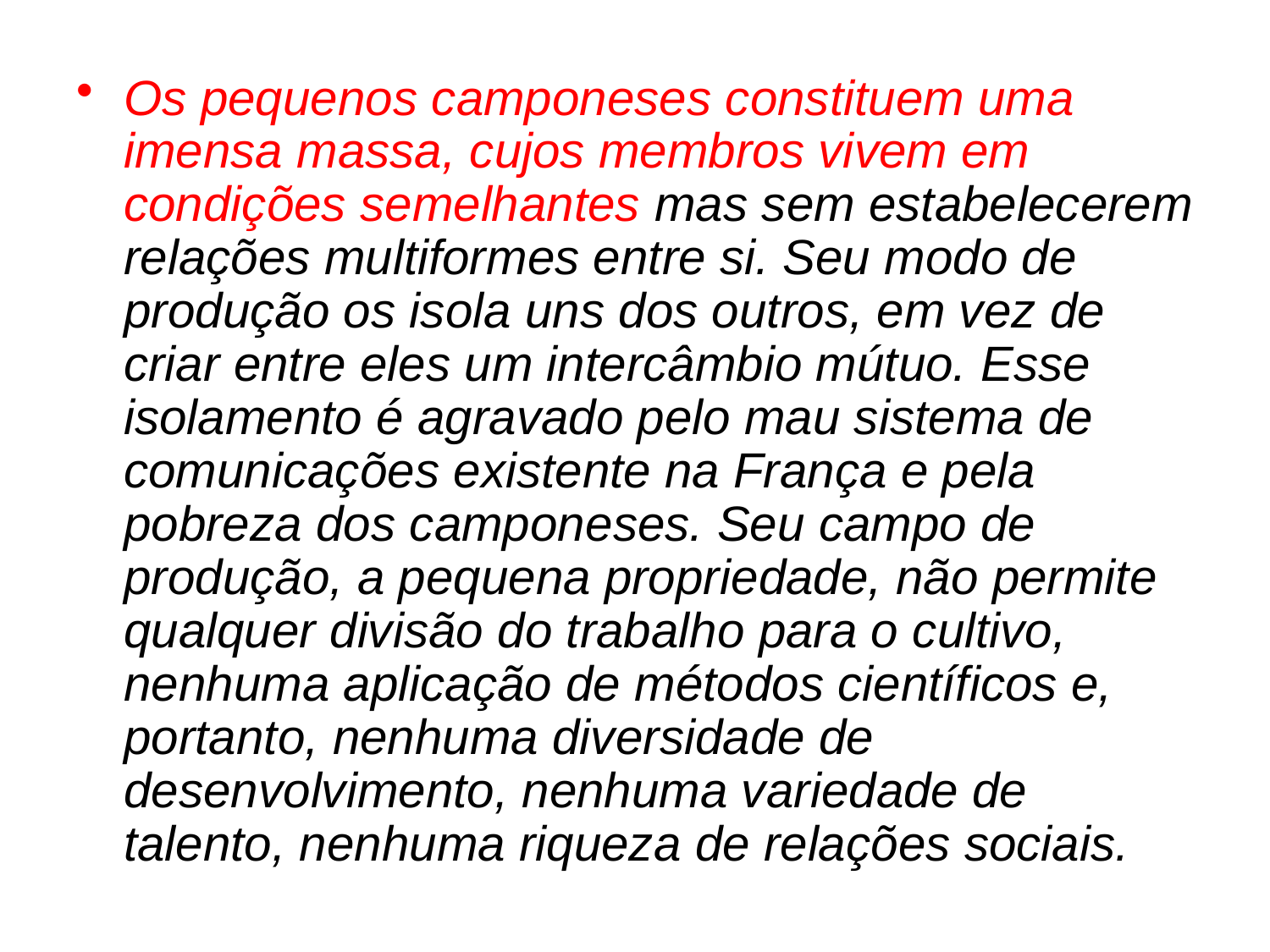

Os pequenos camponeses constituem uma imensa massa, cujos membros vivem em condições semelhantes mas sem estabelecerem relações multiformes entre si. Seu modo de produção os isola uns dos outros, em vez de criar entre eles um intercâmbio mútuo. Esse isolamento é agravado pelo mau sistema de comunicações existente na França e pela pobreza dos camponeses. Seu campo de produção, a pequena propriedade, não permite qualquer divisão do trabalho para o cultivo, nenhuma aplicação de métodos científicos e, portanto, nenhuma diversidade de desenvolvimento, nenhuma variedade de talento, nenhuma riqueza de relações sociais.